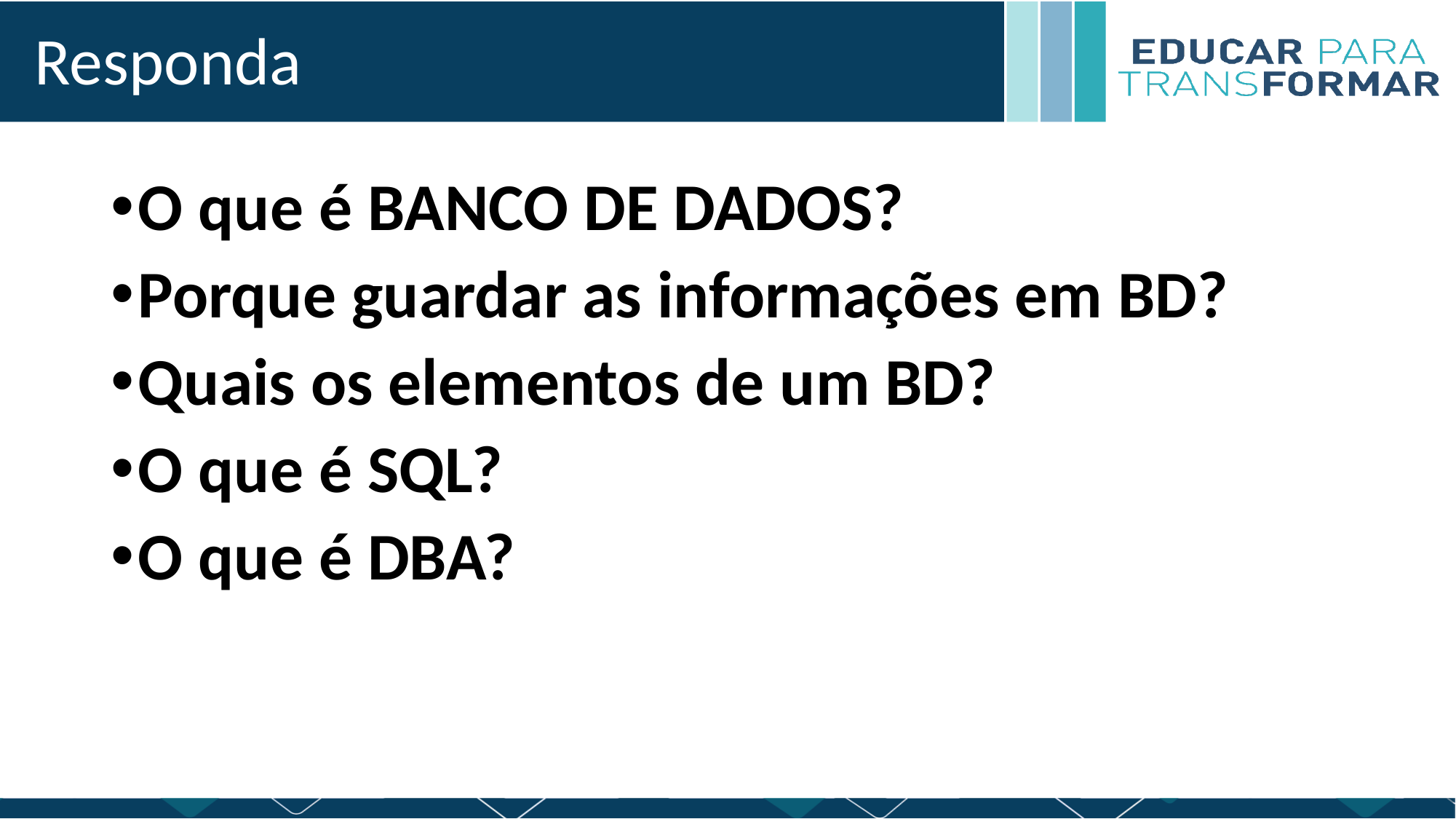

# Responda
O que é BANCO DE DADOS?
Porque guardar as informações em BD?
Quais os elementos de um BD?
O que é SQL?
O que é DBA?